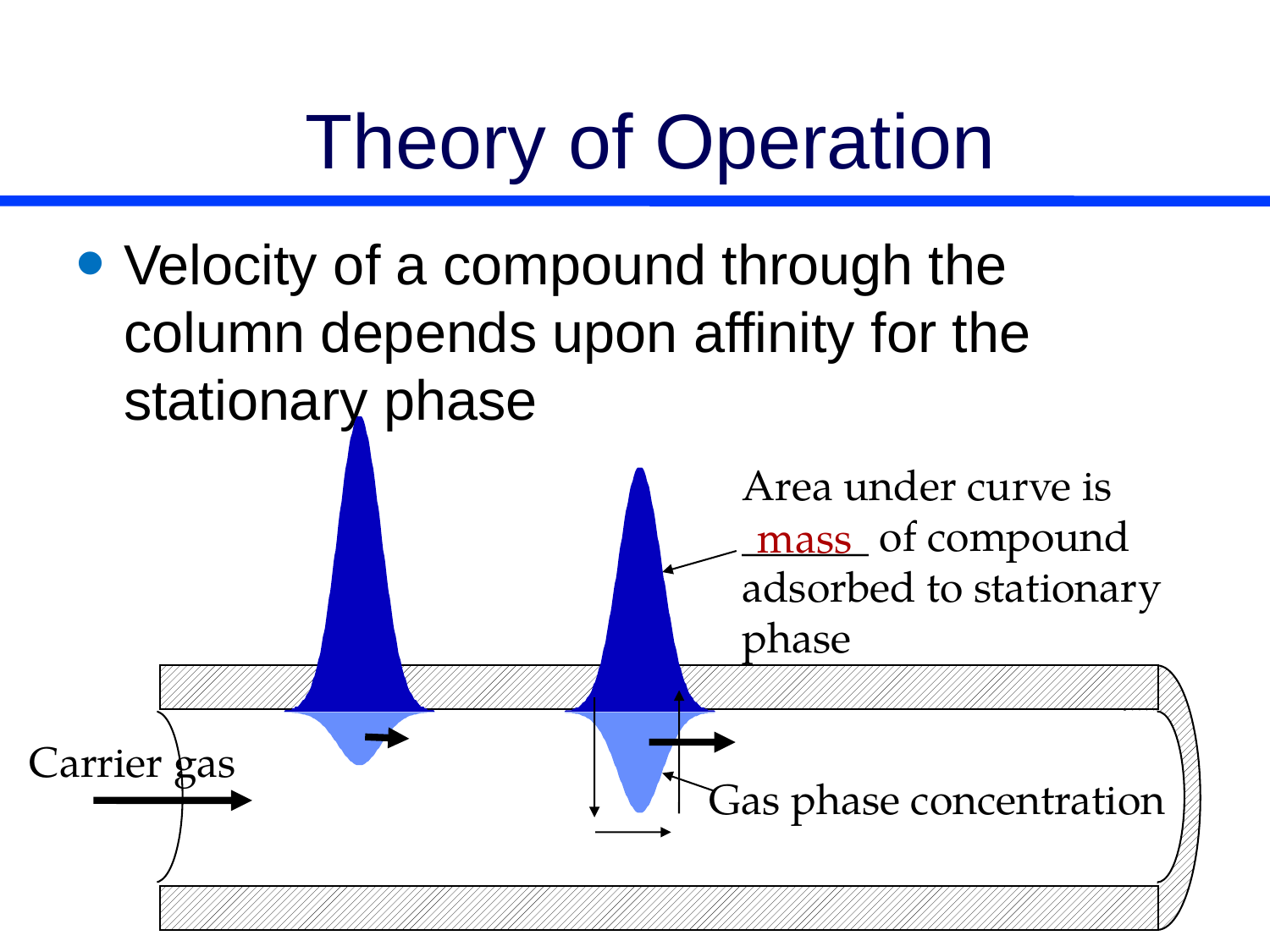

# Theory of Operation
Velocity of a compound through the column depends upon affinity for the stationary phase

Area under curve is ______ of compound adsorbed to stationary phase

mass

Carrier gas

Gas phase concentration